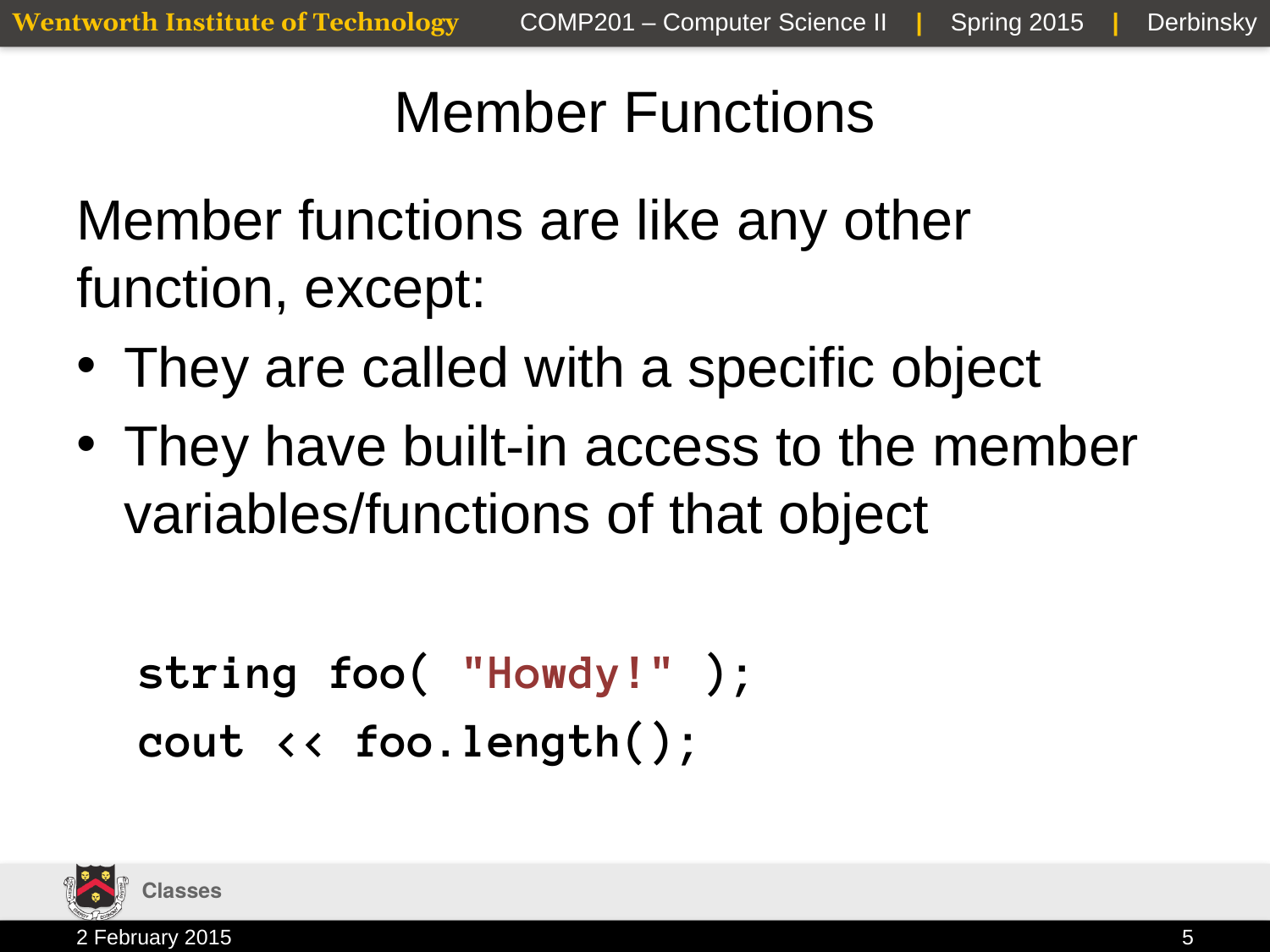

# Member Functions
Member functions are like any other function, except:
They are called with a specific object
They have built-in access to the member variables/functions of that object

string foo( "Howdy!" );
cout << foo.length();
Classes
2 February 2015
5